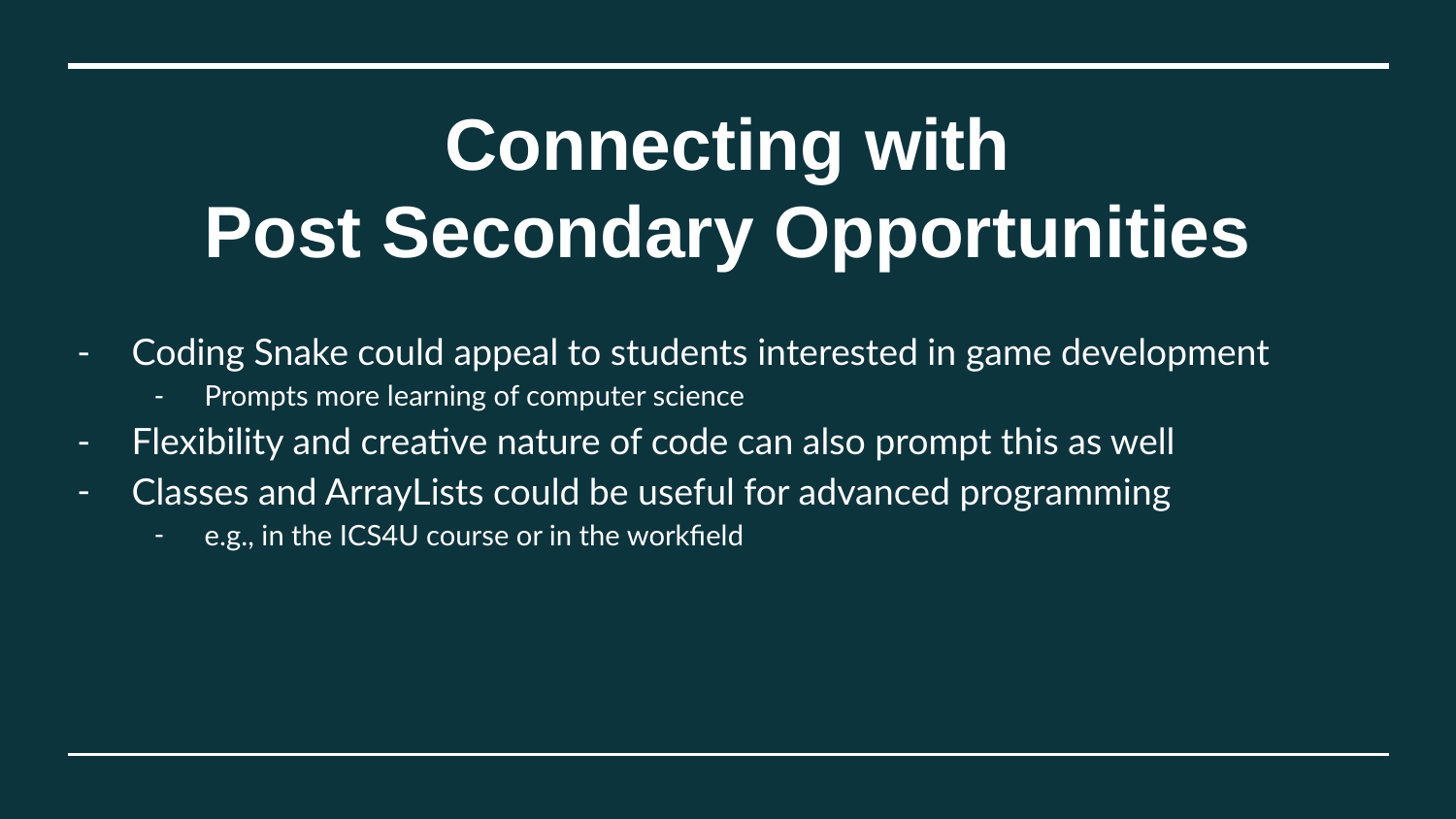

# Connecting with
Post Secondary Opportunities
Coding Snake could appeal to students interested in game development
Prompts more learning of computer science
Flexibility and creative nature of code can also prompt this as well
Classes and ArrayLists could be useful for advanced programming
e.g., in the ICS4U course or in the workfield